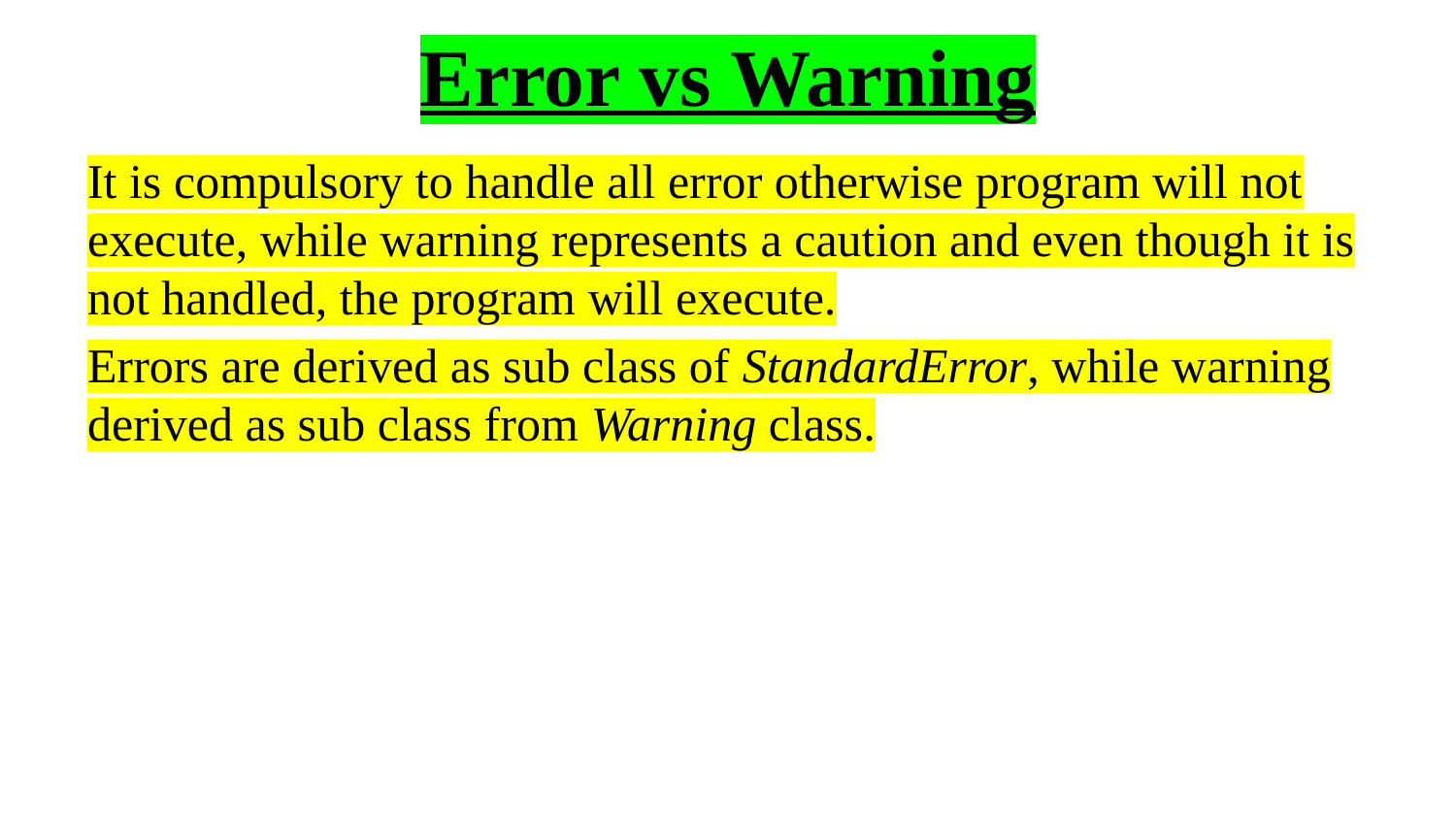

# Error vs Warning
It is compulsory to handle all error otherwise program will not execute, while warning represents a caution and even though it is not handled, the program will execute.
Errors are derived as sub class of StandardError, while warning derived as sub class from Warning class.